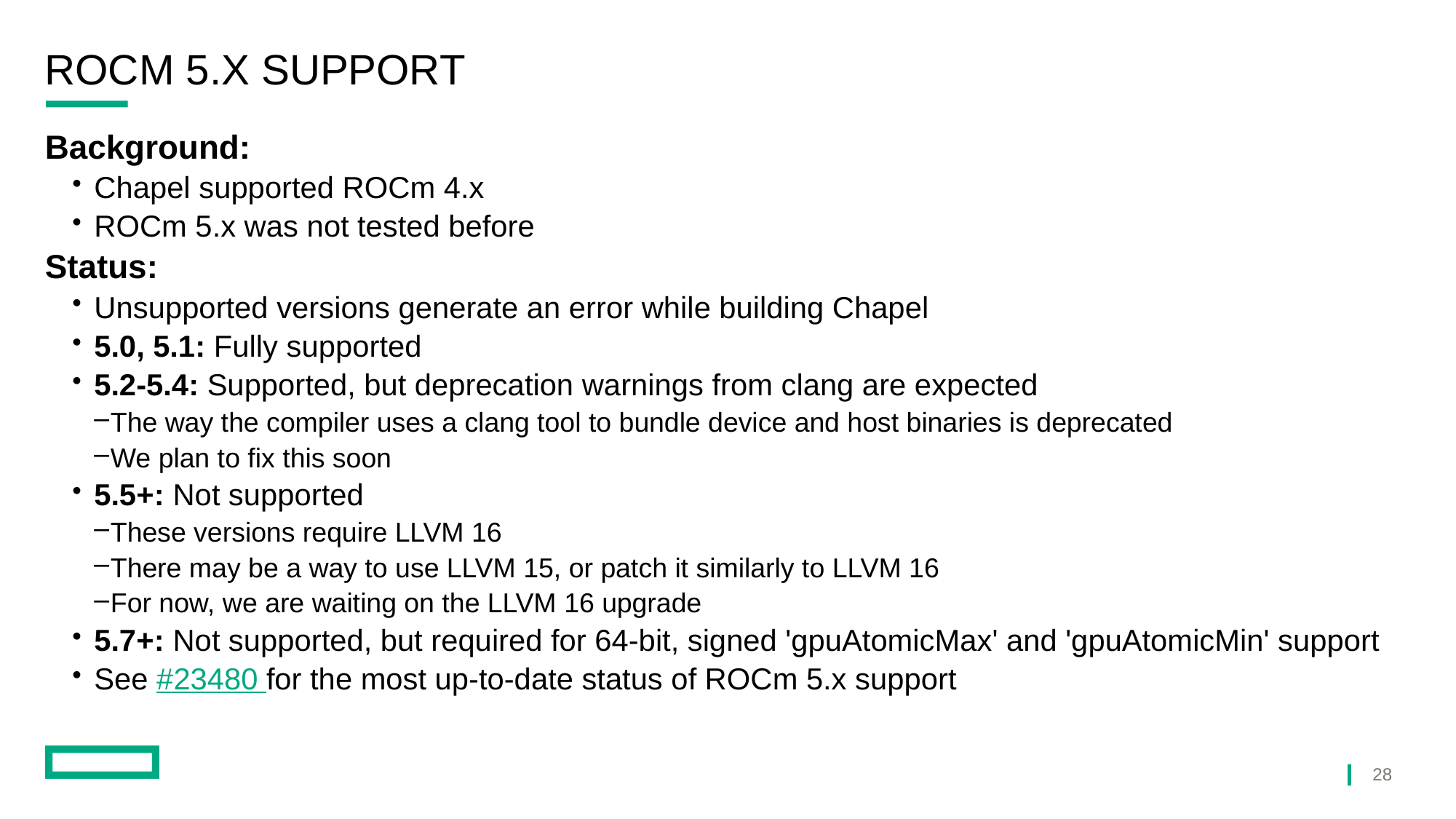

# ROCM 5.x Support
Background:
Chapel supported ROCm 4.x
ROCm 5.x was not tested before
Status:
Unsupported versions generate an error while building Chapel
5.0, 5.1: Fully supported
5.2-5.4: Supported, but deprecation warnings from clang are expected
The way the compiler uses a clang tool to bundle device and host binaries is deprecated
We plan to fix this soon
5.5+: Not supported
These versions require LLVM 16
There may be a way to use LLVM 15, or patch it similarly to LLVM 16
For now, we are waiting on the LLVM 16 upgrade
5.7+: Not supported, but required for 64-bit, signed 'gpuAtomicMax' and 'gpuAtomicMin' support
See #23480 for the most up-to-date status of ROCm 5.x support
28